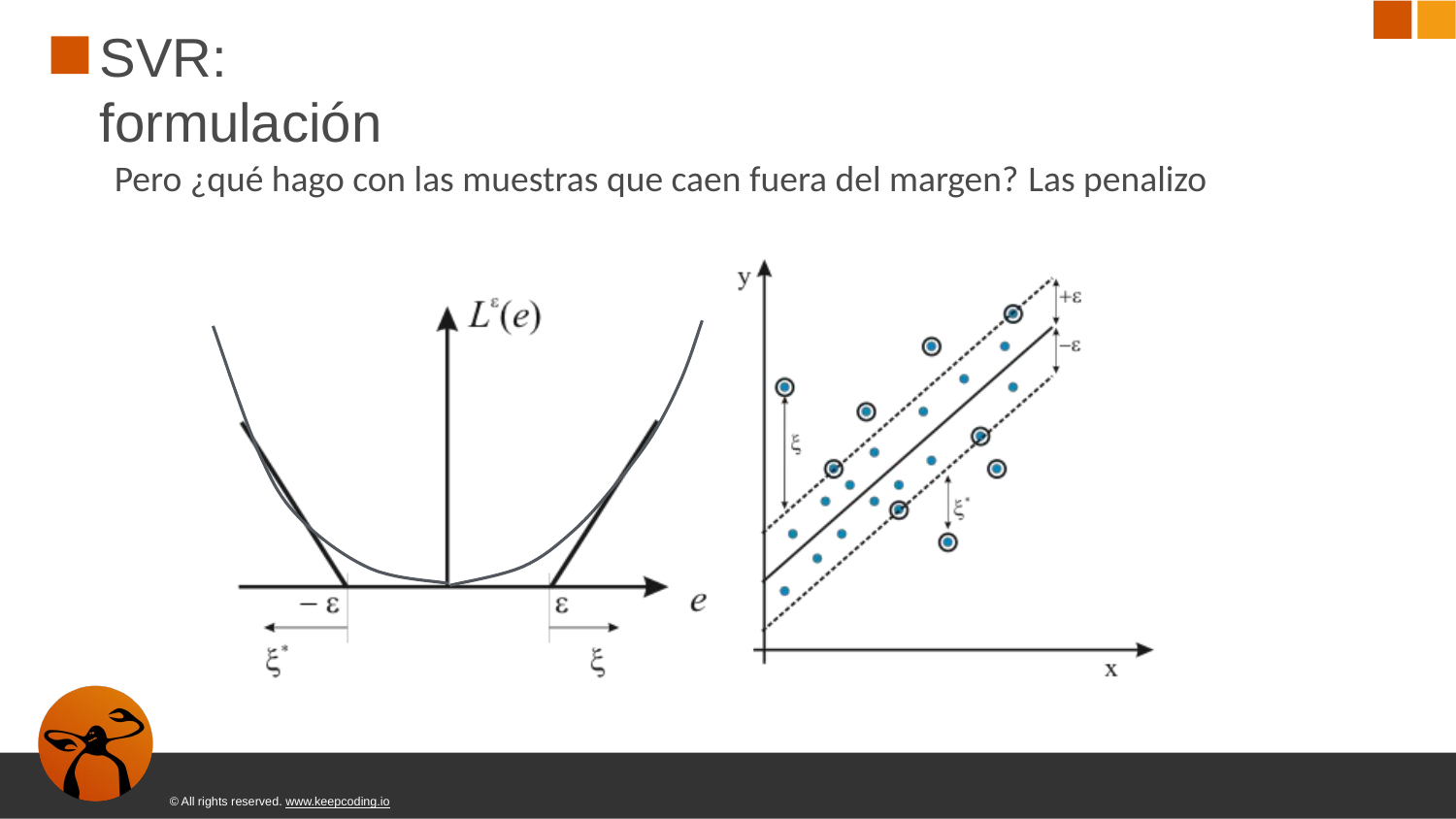

# SVR: formulación
Pero ¿qué hago con las muestras que caen fuera del margen? Las penalizo

© All rights reserved. www.keepcoding.io